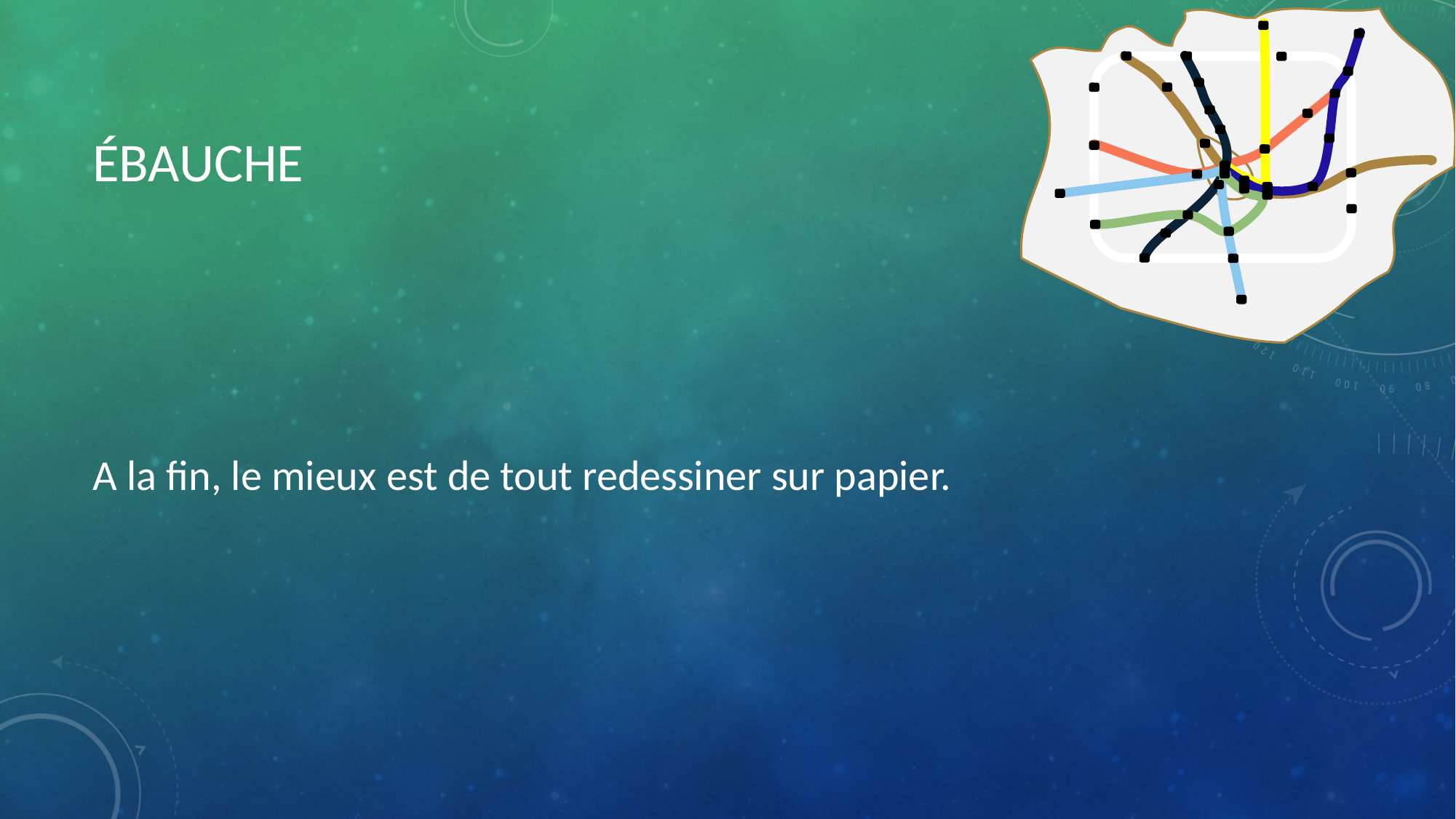

# ébauche
A la fin, le mieux est de tout redessiner sur papier.